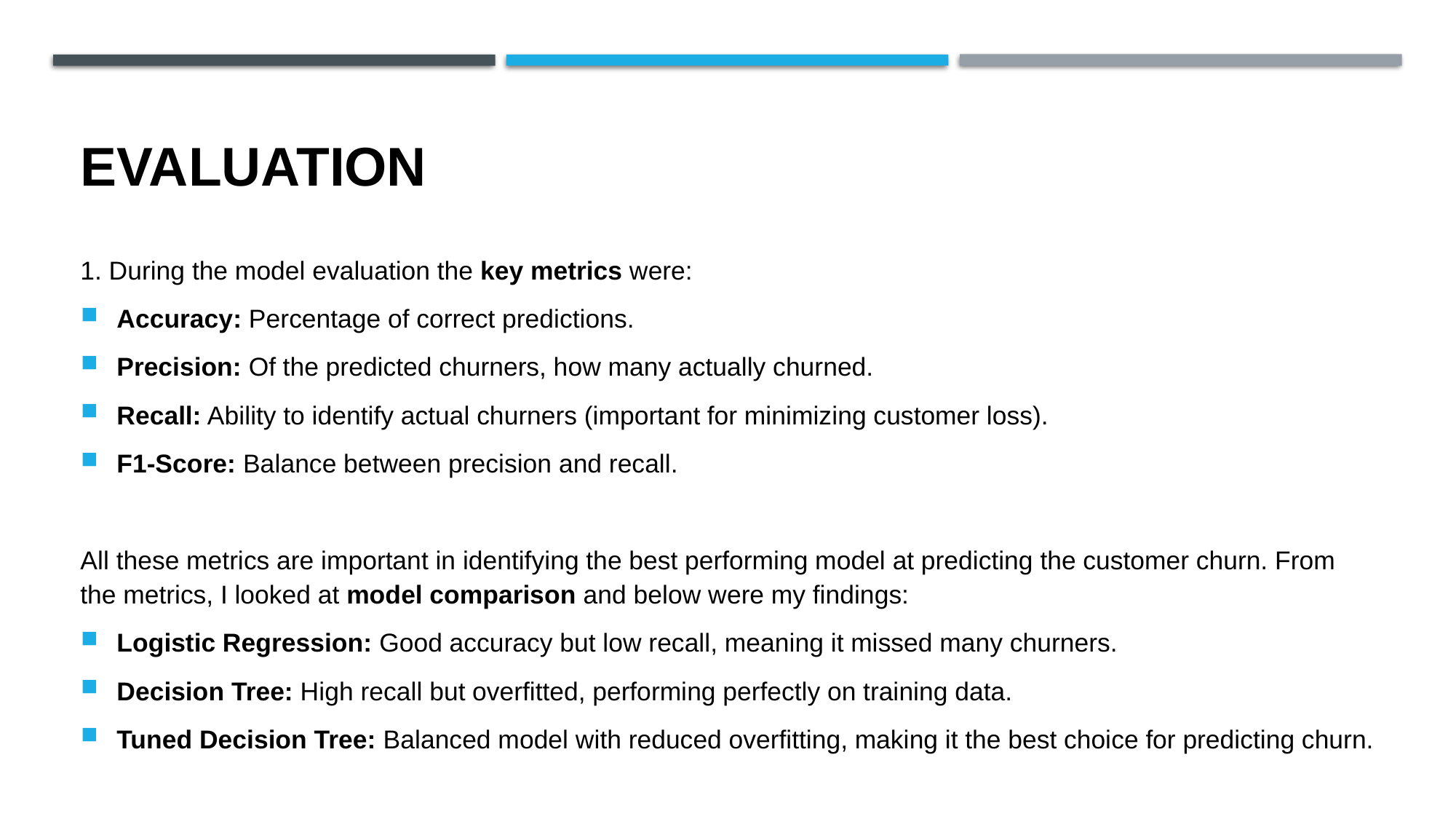

# EVALUATION
1. During the model evaluation the key metrics were:
Accuracy: Percentage of correct predictions.
Precision: Of the predicted churners, how many actually churned.
Recall: Ability to identify actual churners (important for minimizing customer loss).
F1-Score: Balance between precision and recall.

All these metrics are important in identifying the best performing model at predicting the customer churn. From the metrics, I looked at model comparison and below were my findings:
Logistic Regression: Good accuracy but low recall, meaning it missed many churners.
Decision Tree: High recall but overfitted, performing perfectly on training data.
Tuned Decision Tree: Balanced model with reduced overfitting, making it the best choice for predicting churn.